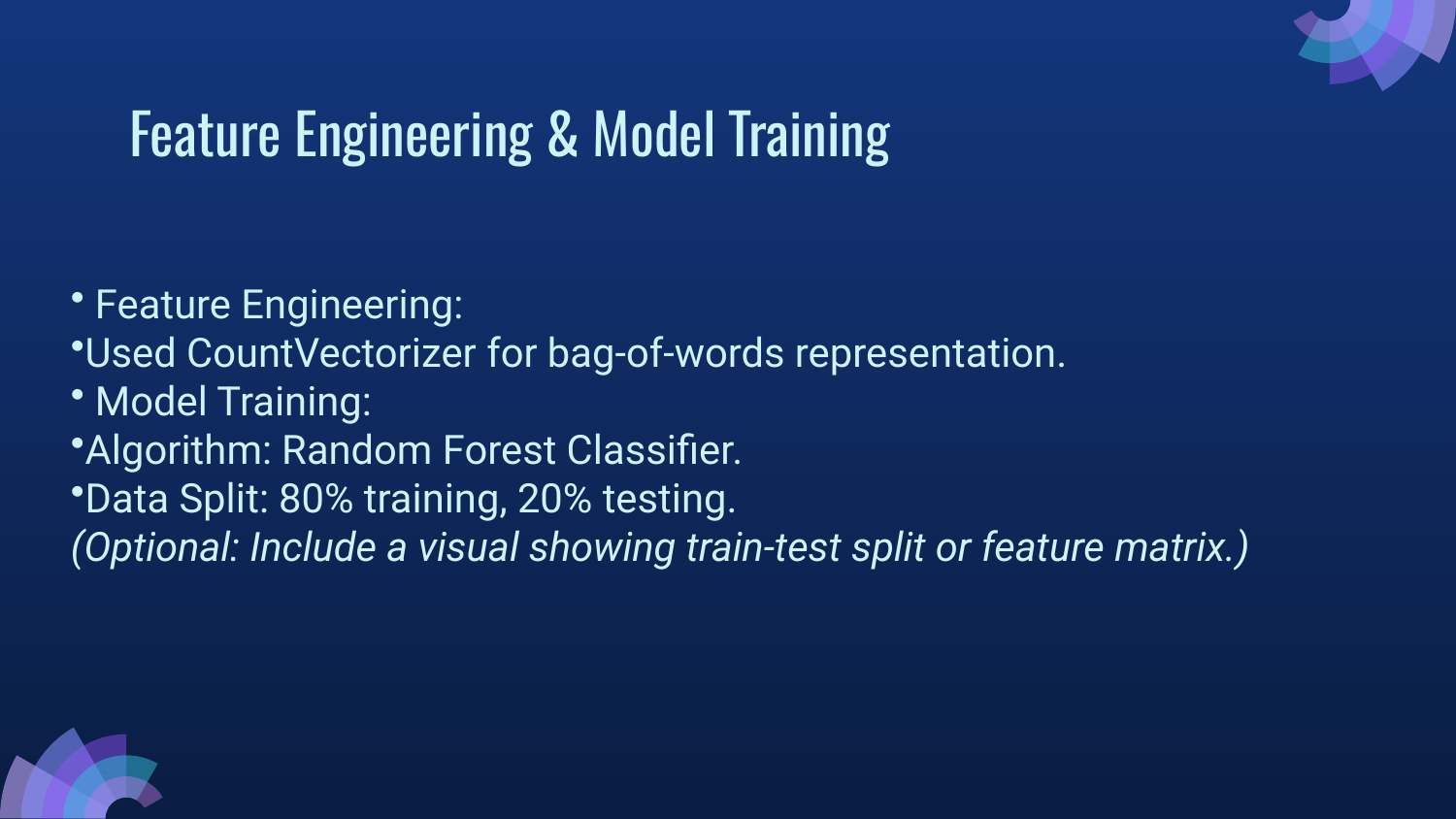

# Feature Engineering & Model Training

 Feature Engineering:
Used CountVectorizer for bag-of-words representation.
 Model Training:
Algorithm: Random Forest Classifier.
Data Split: 80% training, 20% testing.
(Optional: Include a visual showing train-test split or feature matrix.)